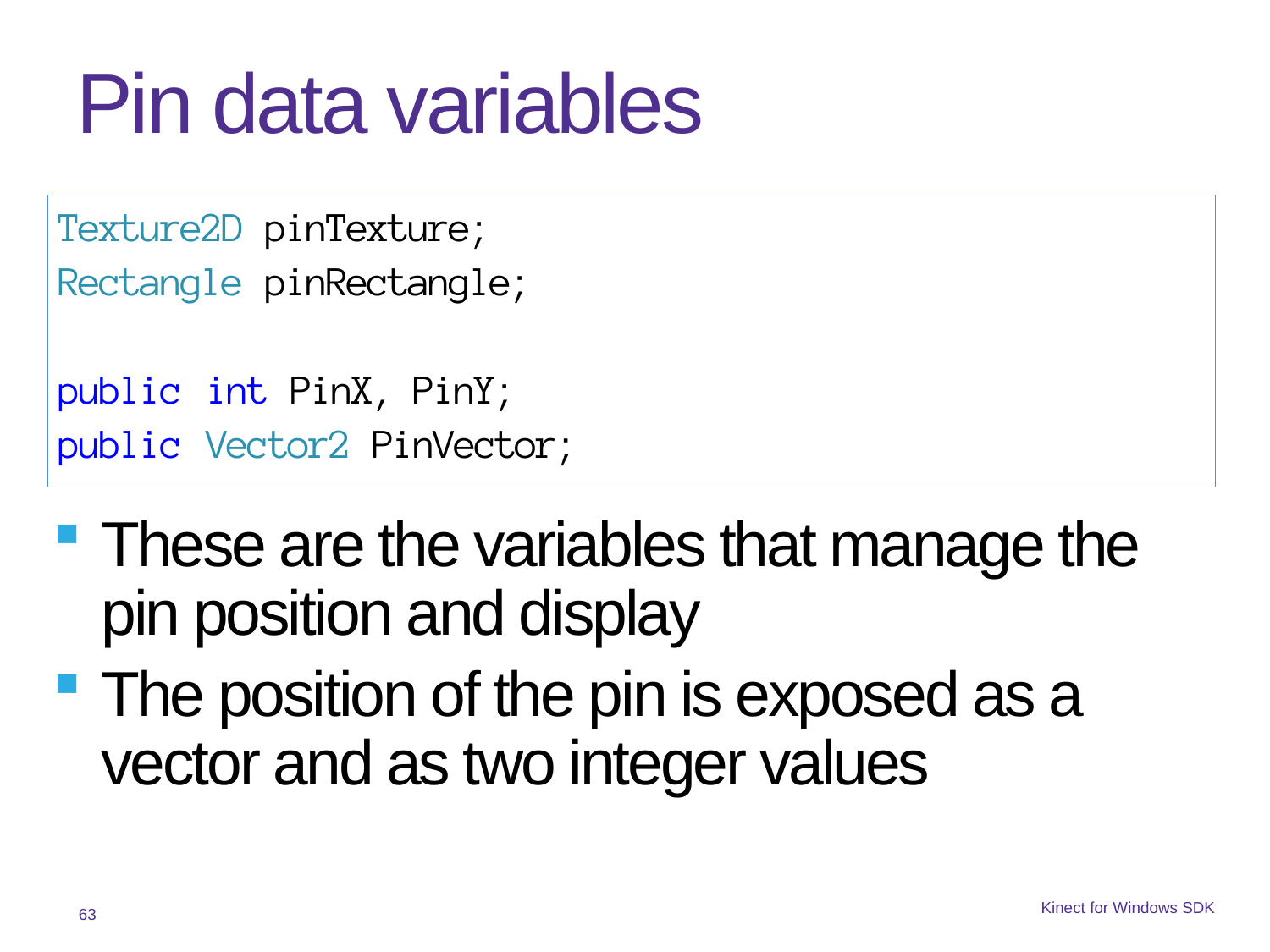

# Pin data variables
Texture2D pinTexture;
Rectangle pinRectangle;

public int PinX, PinY;
public Vector2 PinVector;
These are the variables that manage the pin position and display
The position of the pin is exposed as a vector and as two integer values
63